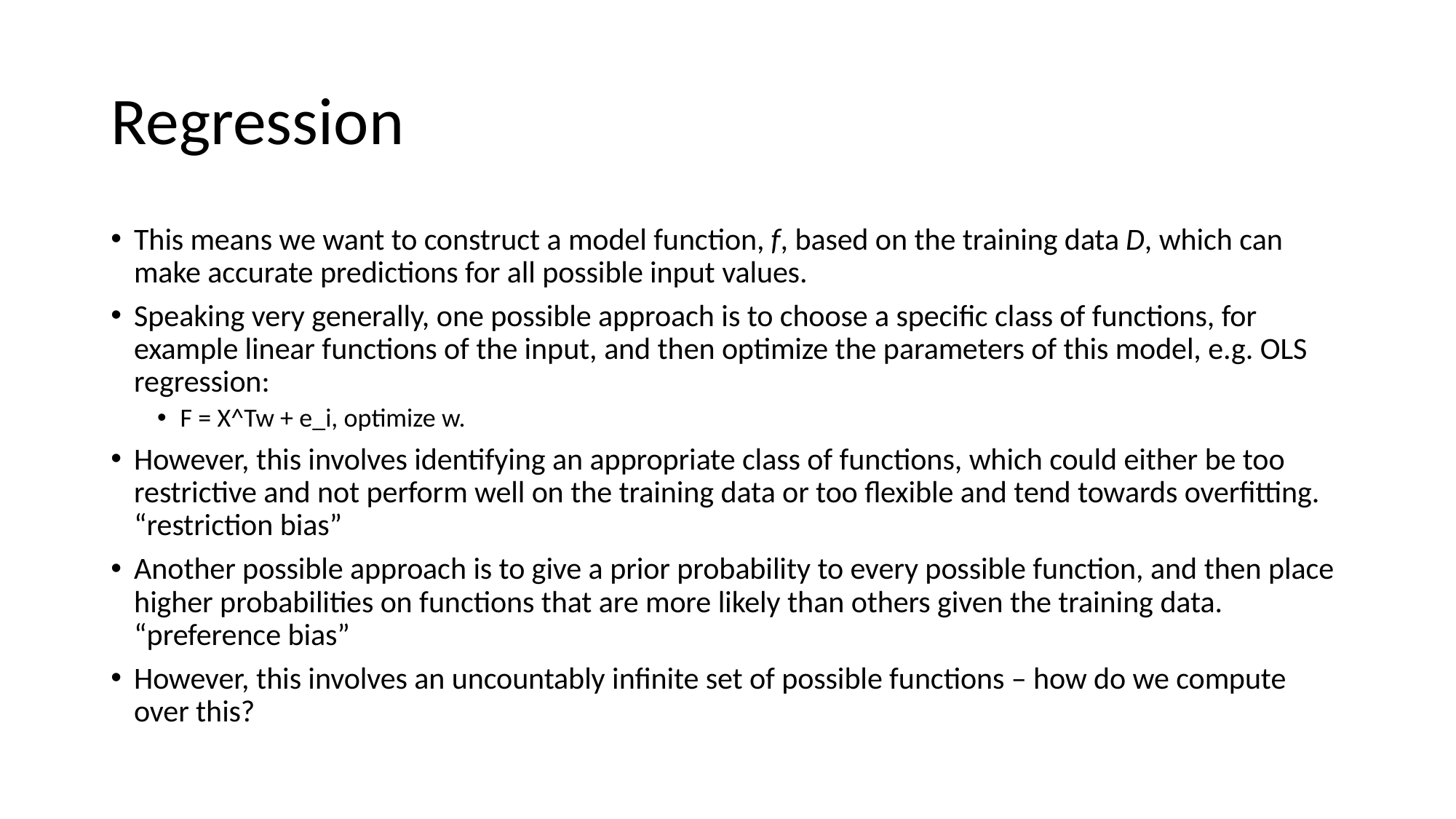

# Regression
This means we want to construct a model function, f, based on the training data D, which can make accurate predictions for all possible input values.
Speaking very generally, one possible approach is to choose a specific class of functions, for example linear functions of the input, and then optimize the parameters of this model, e.g. OLS regression:
F = X^Tw + e_i, optimize w.
However, this involves identifying an appropriate class of functions, which could either be too restrictive and not perform well on the training data or too flexible and tend towards overfitting. “restriction bias”
Another possible approach is to give a prior probability to every possible function, and then place higher probabilities on functions that are more likely than others given the training data. “preference bias”
However, this involves an uncountably infinite set of possible functions – how do we compute over this?